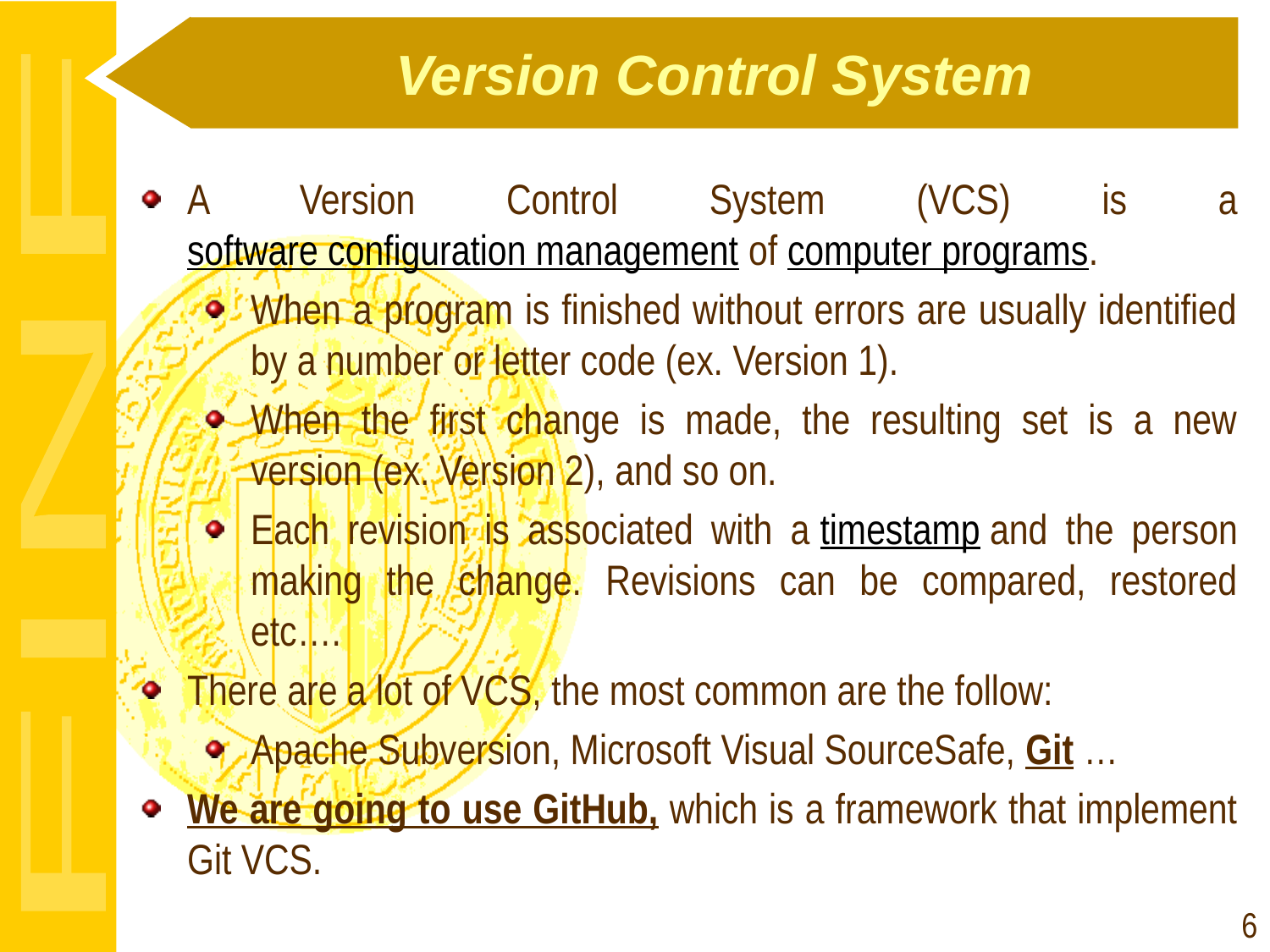

# Version Control System

A Version Control System (VCS) is a software configuration management of computer programs.
When a program is finished without errors are usually identified by a number or letter code (ex. Version 1).
When the first change is made, the resulting set is a new version (ex. Version 2), and so on.
Each revision is associated with a timestamp and the person making the change. Revisions can be compared, restored etc….
There are a lot of VCS, the most common are the follow:
Apache Subversion, Microsoft Visual SourceSafe, Git …
We are going to use GitHub, which is a framework that implement Git VCS.